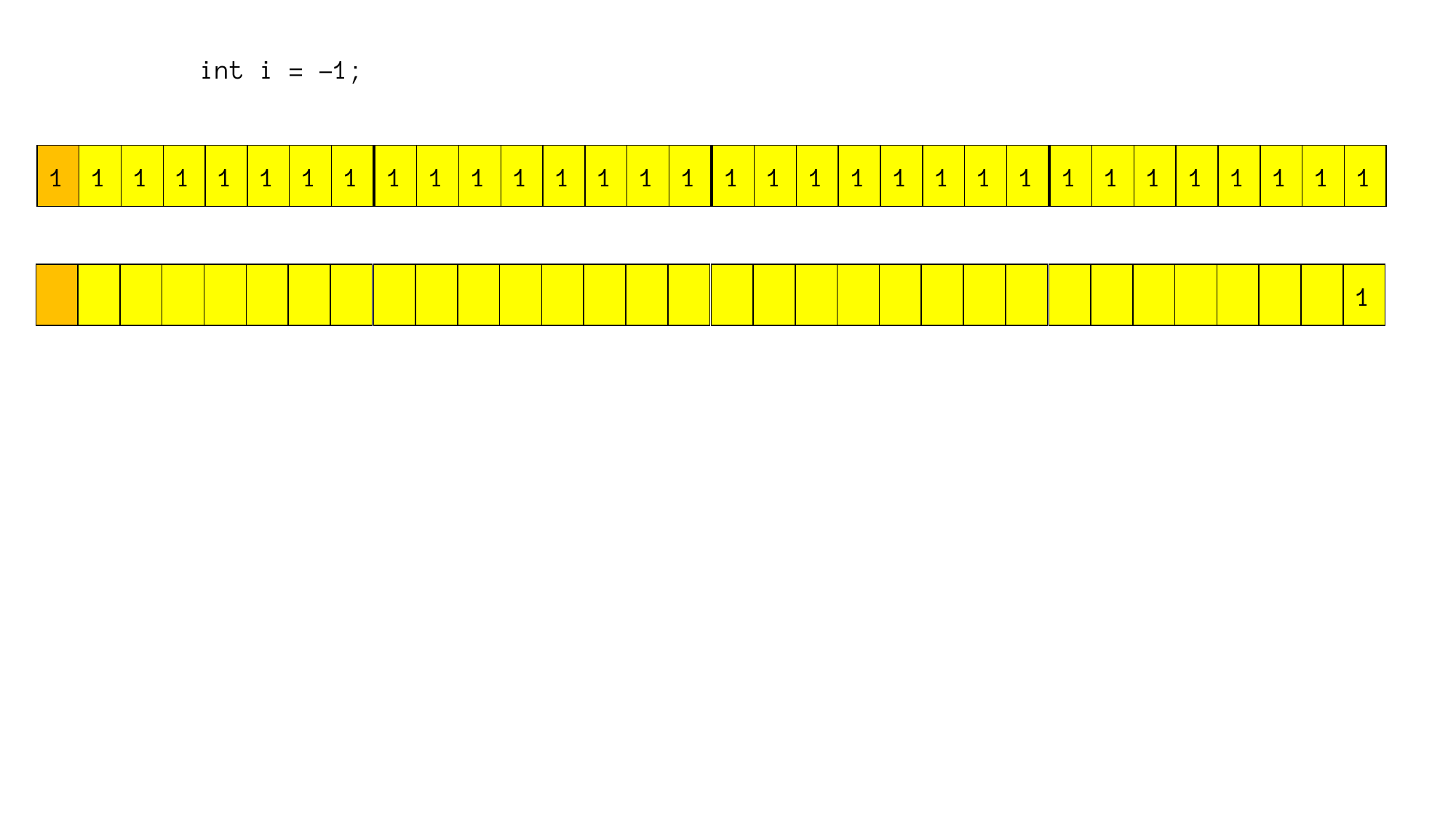

int i = -1;
1
1
1
1
1
1
1
1
1
1
1
1
1
1
1
1
1
1
1
1
1
1
1
1
1
1
1
1
1
1
1
1

1